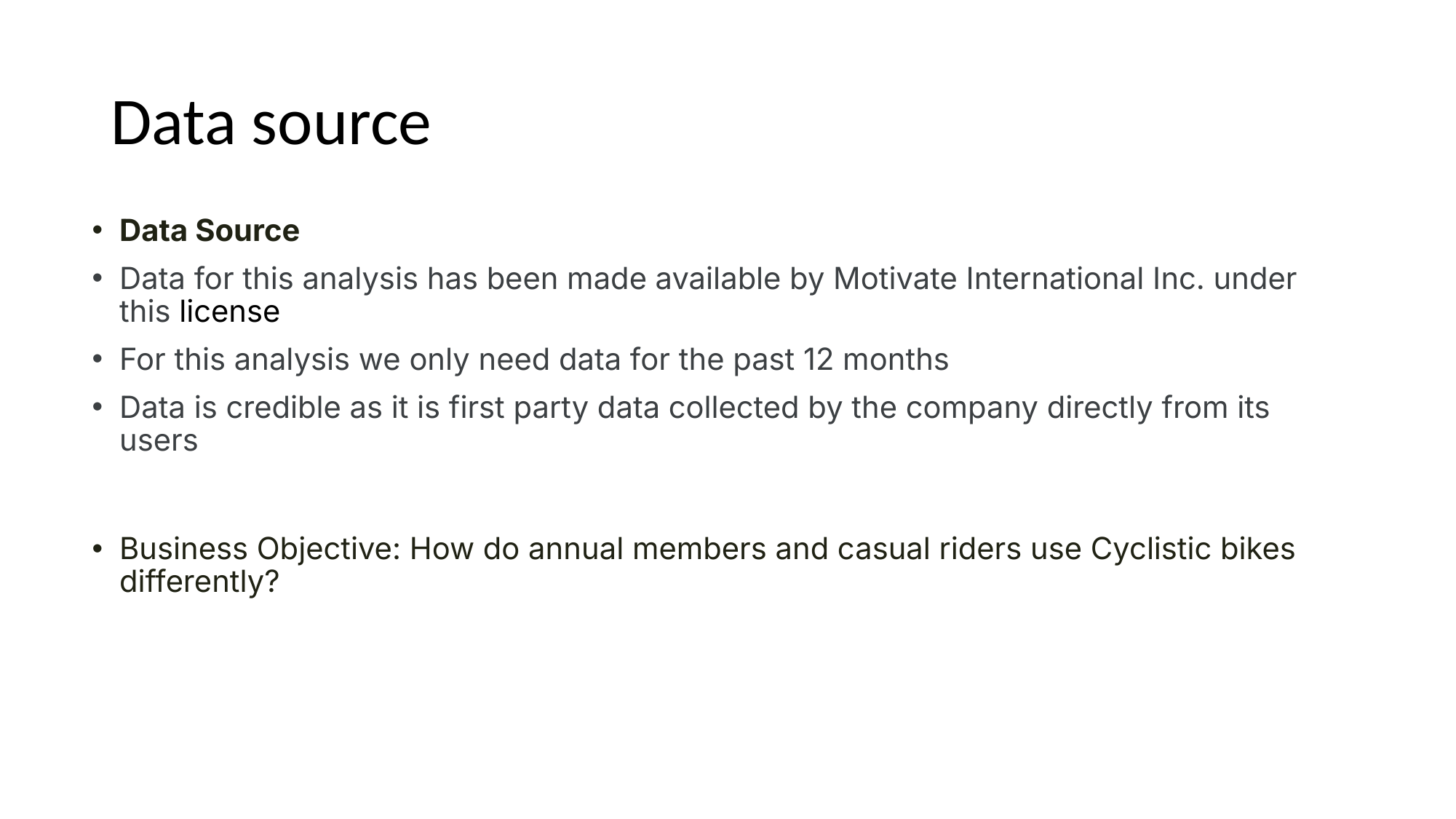

# Data source
Data Source
Data for this analysis has been made available by Motivate International Inc. under this license
For this analysis we only need data for the past 12 months
Data is credible as it is first party data collected by the company directly from its users

Business Objective: How do annual members and casual riders use Cyclistic bikes differently?